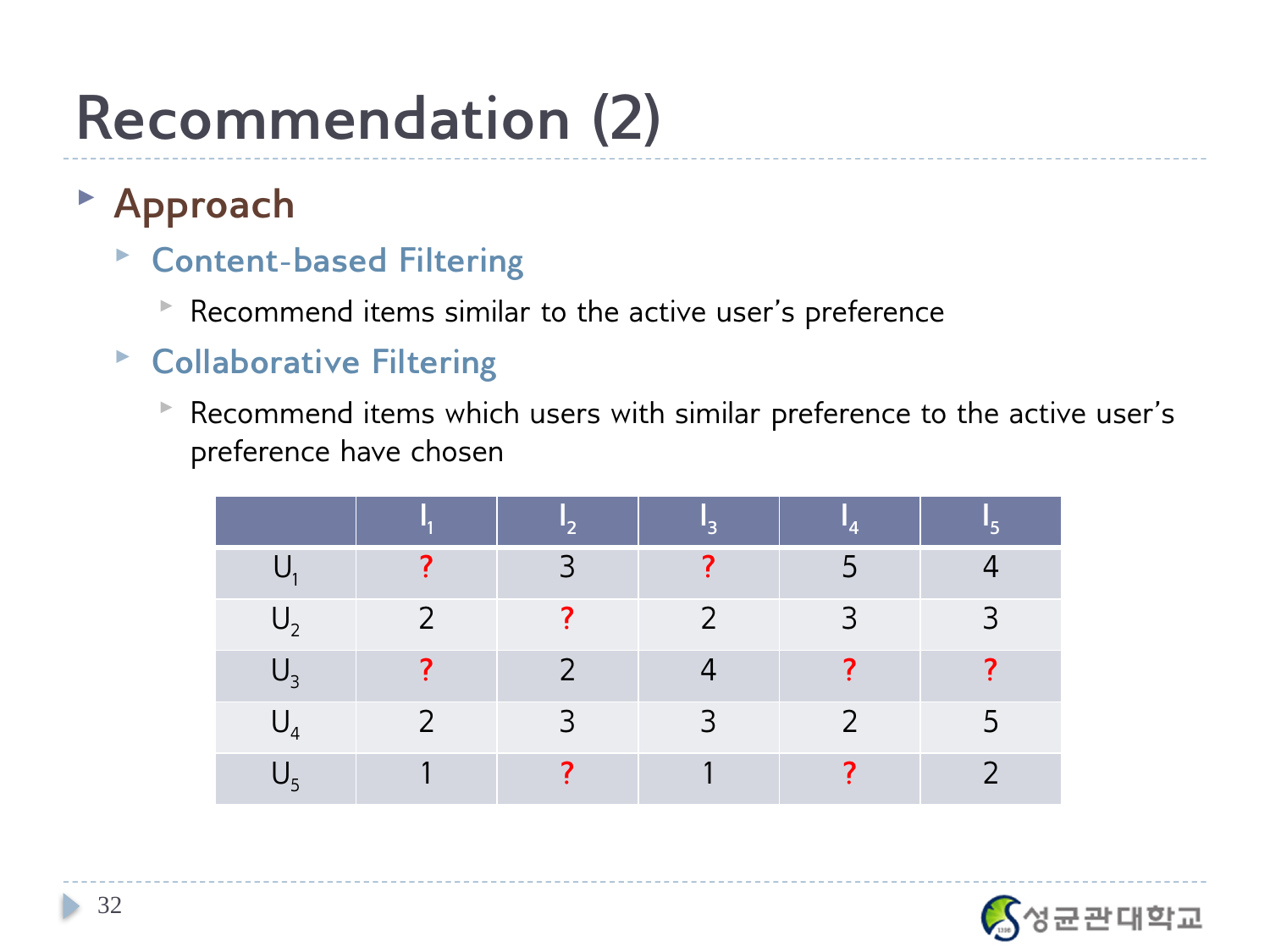

# Recommendation (2)
Approach
Content-based Filtering
Recommend items similar to the active user’s preference
Collaborative Filtering
Recommend items which users with similar preference to the active user’s preference have chosen
|  | I1 | I2 | I3 | I4 | I5 |
| --- | --- | --- | --- | --- | --- |
| U1 | ? | 3 | ? | 5 | 4 |
| U2 | 2 | ? | 2 | 3 | 3 |
| U3 | ? | 2 | 4 | ? | ? |
| U4 | 2 | 3 | 3 | 2 | 5 |
| U5 | 1 | ? | 1 | ? | 2 |
32